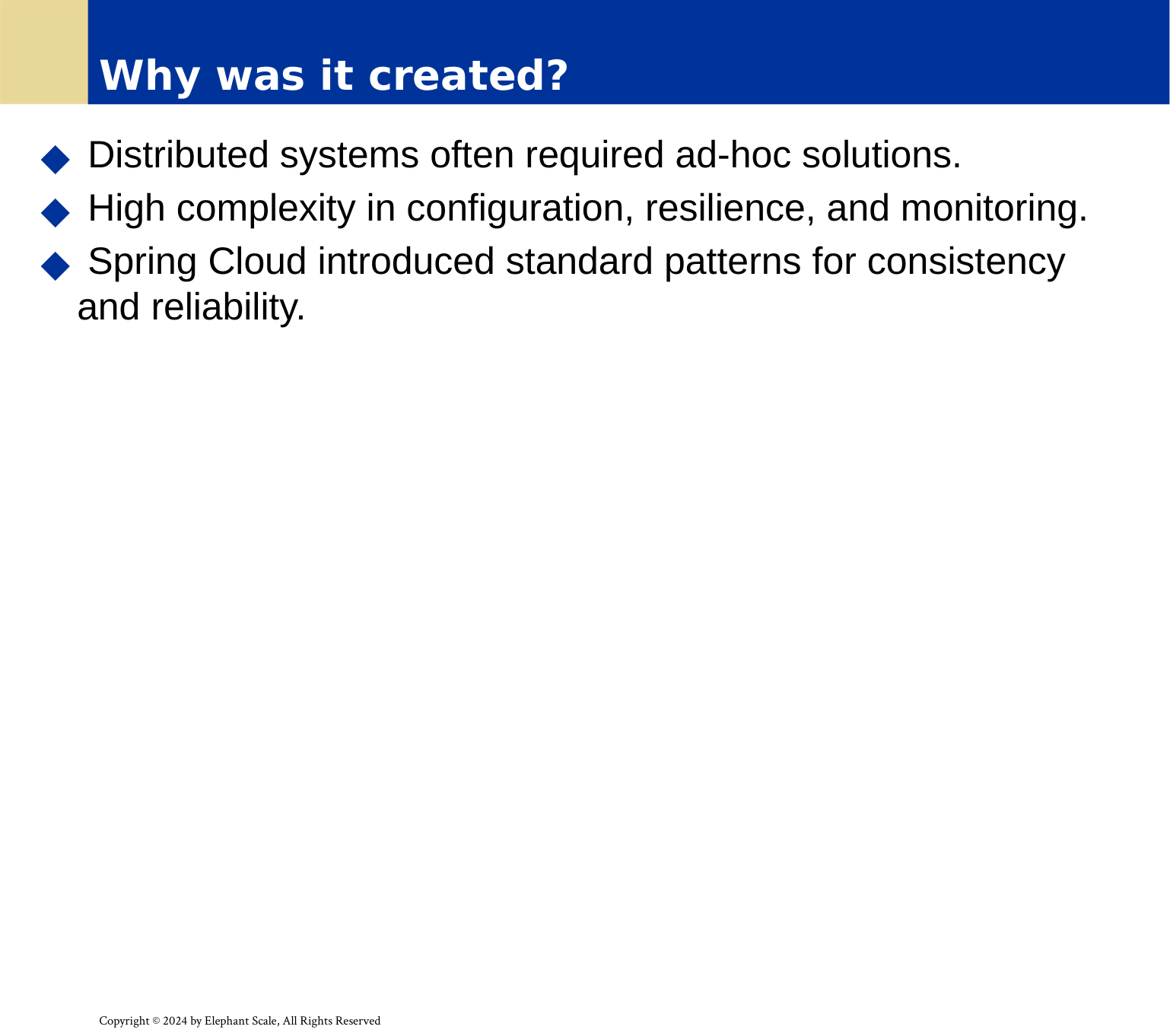

# Why was it created?
 Distributed systems often required ad-hoc solutions.
 High complexity in configuration, resilience, and monitoring.
 Spring Cloud introduced standard patterns for consistency and reliability.
Copyright © 2024 by Elephant Scale, All Rights Reserved